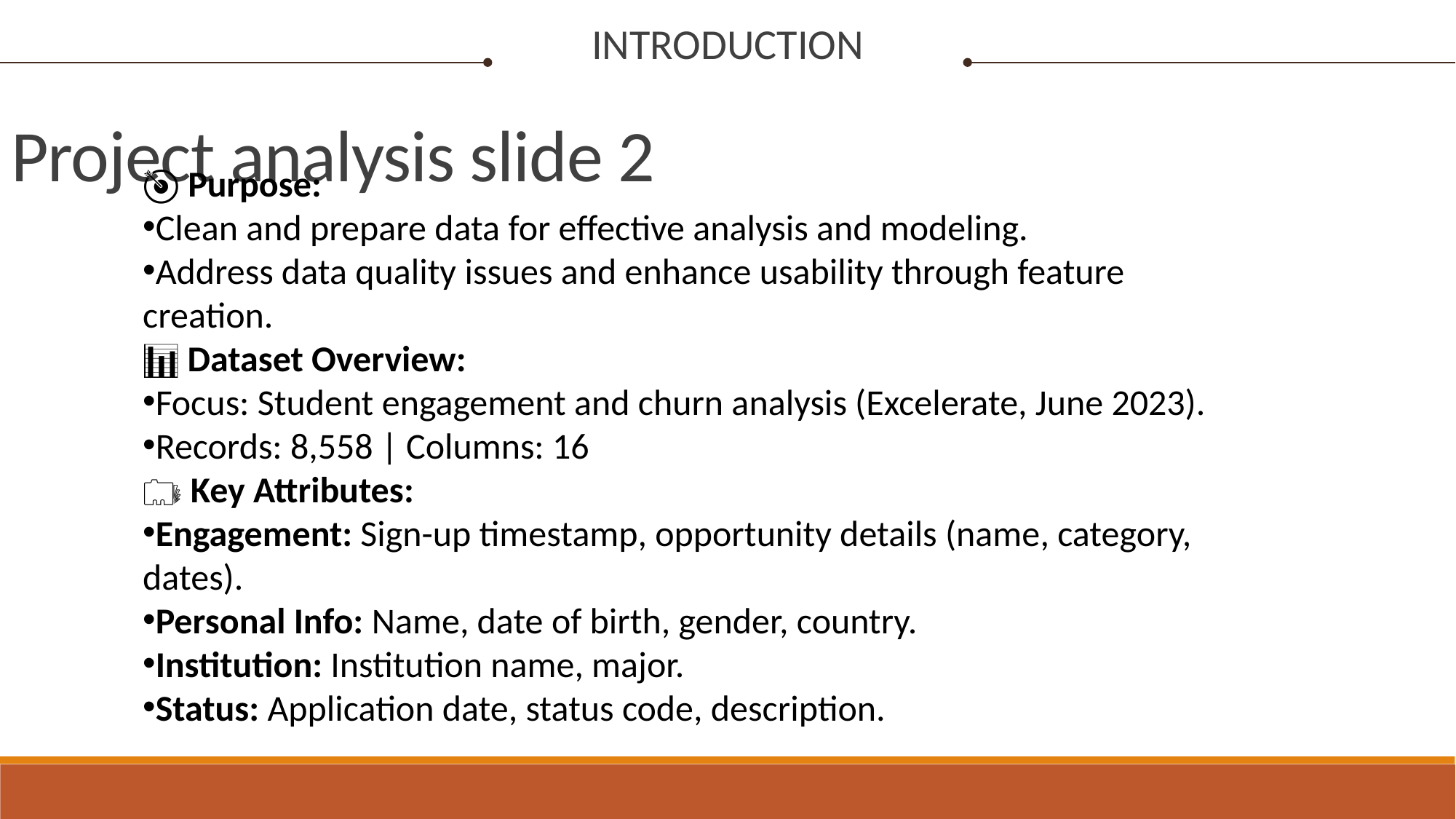

INTRODUCTION
Project analysis slide 2
🎯 Purpose:
Clean and prepare data for effective analysis and modeling.
Address data quality issues and enhance usability through feature creation.
📊 Dataset Overview:
Focus: Student engagement and churn analysis (Excelerate, June 2023).
Records: 8,558 | Columns: 16
🗂️ Key Attributes:
Engagement: Sign-up timestamp, opportunity details (name, category, dates).
Personal Info: Name, date of birth, gender, country.
Institution: Institution name, major.
Status: Application date, status code, description.